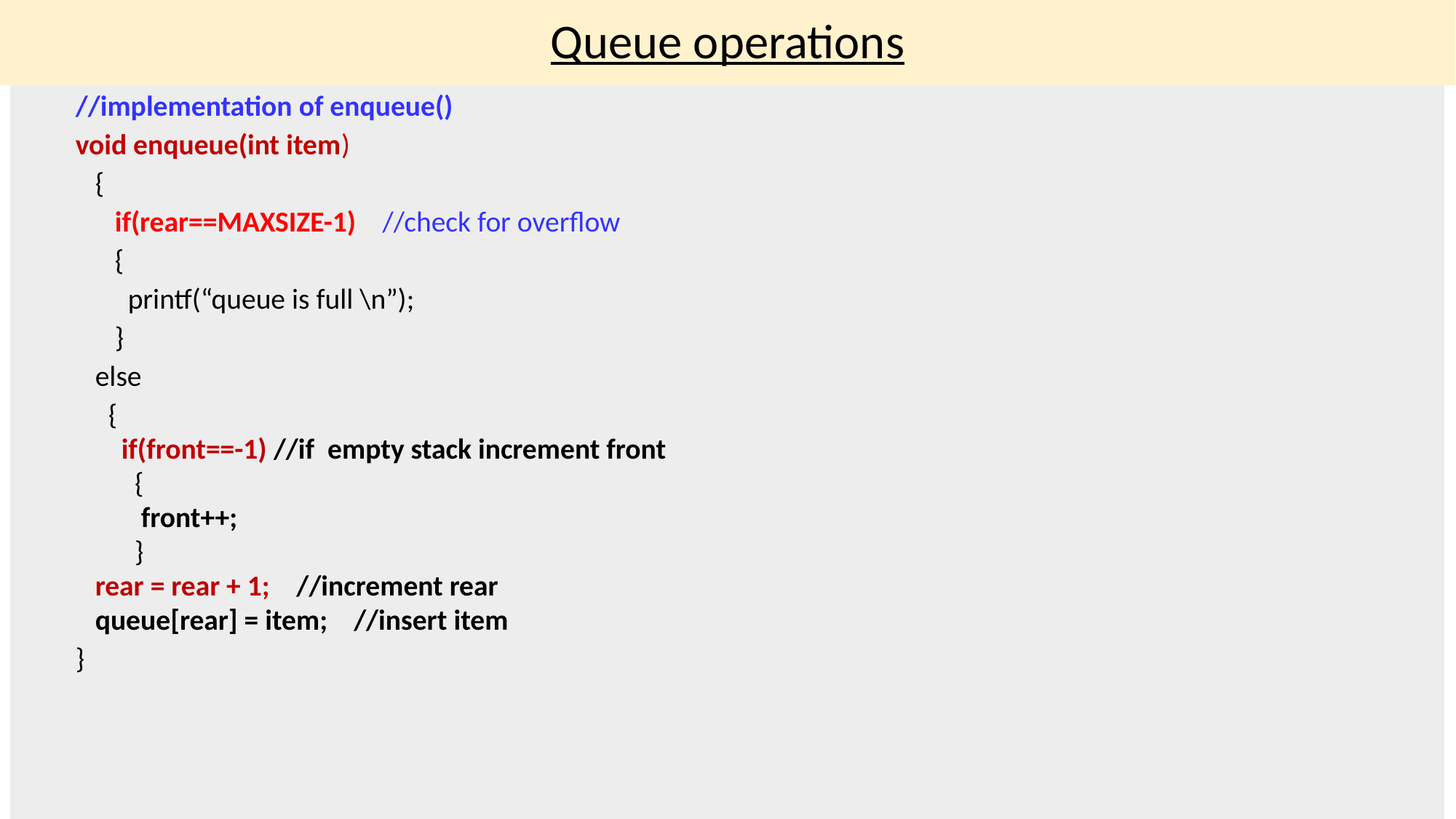

# Queue operations
//implementation of enqueue()
void enqueue(int item)
   {
      if(rear==MAXSIZE-1)    //check for overflow
      {
        printf(“queue is full \n”);
      }
   else
     {
       if(front==-1) //if  empty stack increment front
         {
          front++;
         }
   rear = rear + 1;    //increment rear
   queue[rear] = item;    //insert item
}